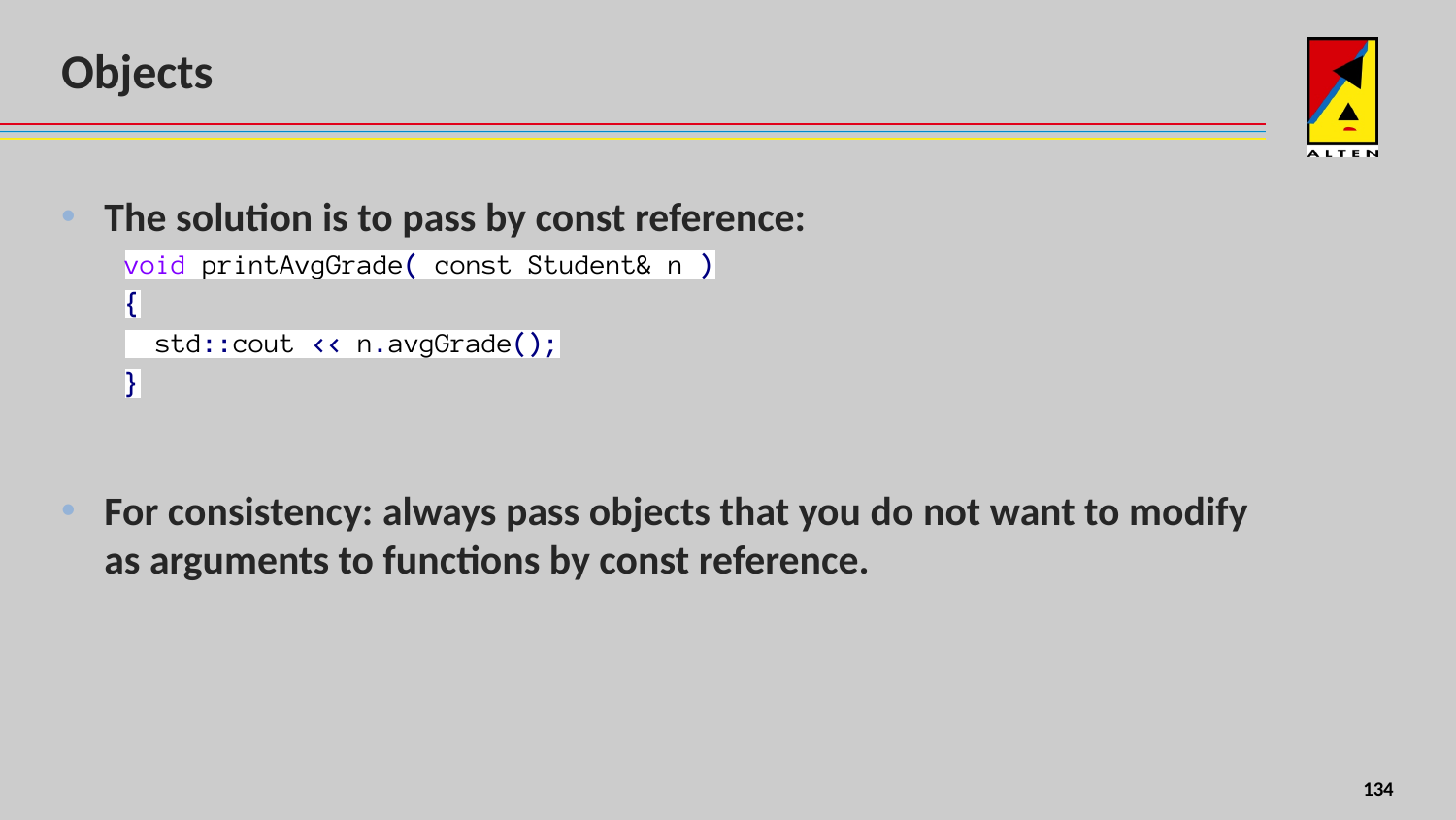

# Objects
The solution is to pass by const reference:
void printAvgGrade( const Student& n )
{
  std::cout << n.avgGrade();
}

For consistency: always pass objects that you do not want to modify as arguments to functions by const reference.
134